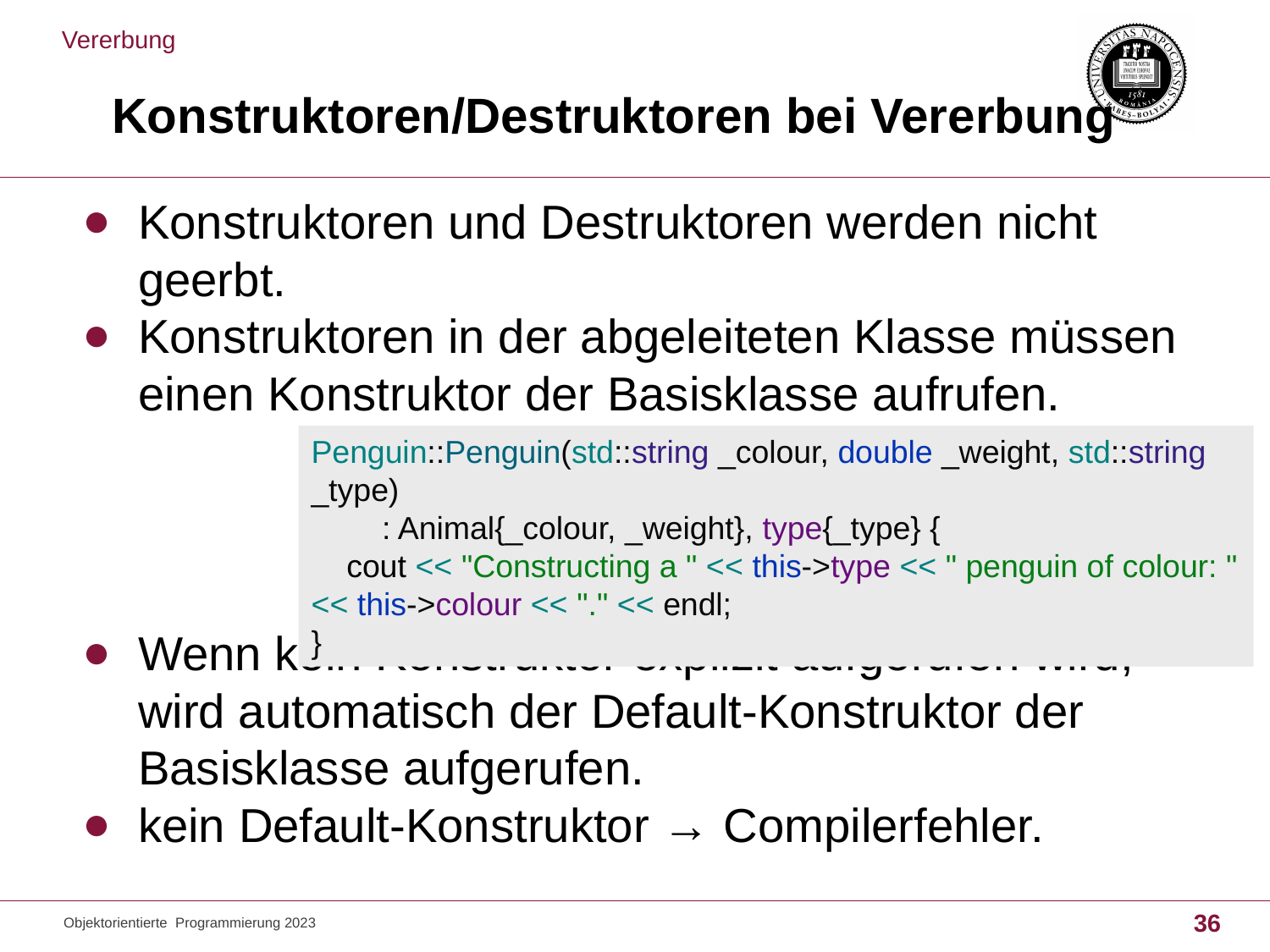

Vererbung
# Konstruktoren/Destruktoren bei Vererbung
Konstruktoren und Destruktoren werden nicht geerbt.
Konstruktoren in der abgeleiteten Klasse müssen einen Konstruktor der Basisklasse aufrufen.

Wenn kein Konstruktor explizit aufgerufen wird, wird automatisch der Default-Konstruktor der Basisklasse aufgerufen.
kein Default-Konstruktor → Compilerfehler.
Penguin::Penguin(std::string _colour, double _weight, std::string _type)
        : Animal{_colour, _weight}, type{_type} {
    cout << "Constructing a " << this->type << " penguin of colour: " << this->colour << "." << endl;
}
Objektorientierte  Programmierung 2023
36